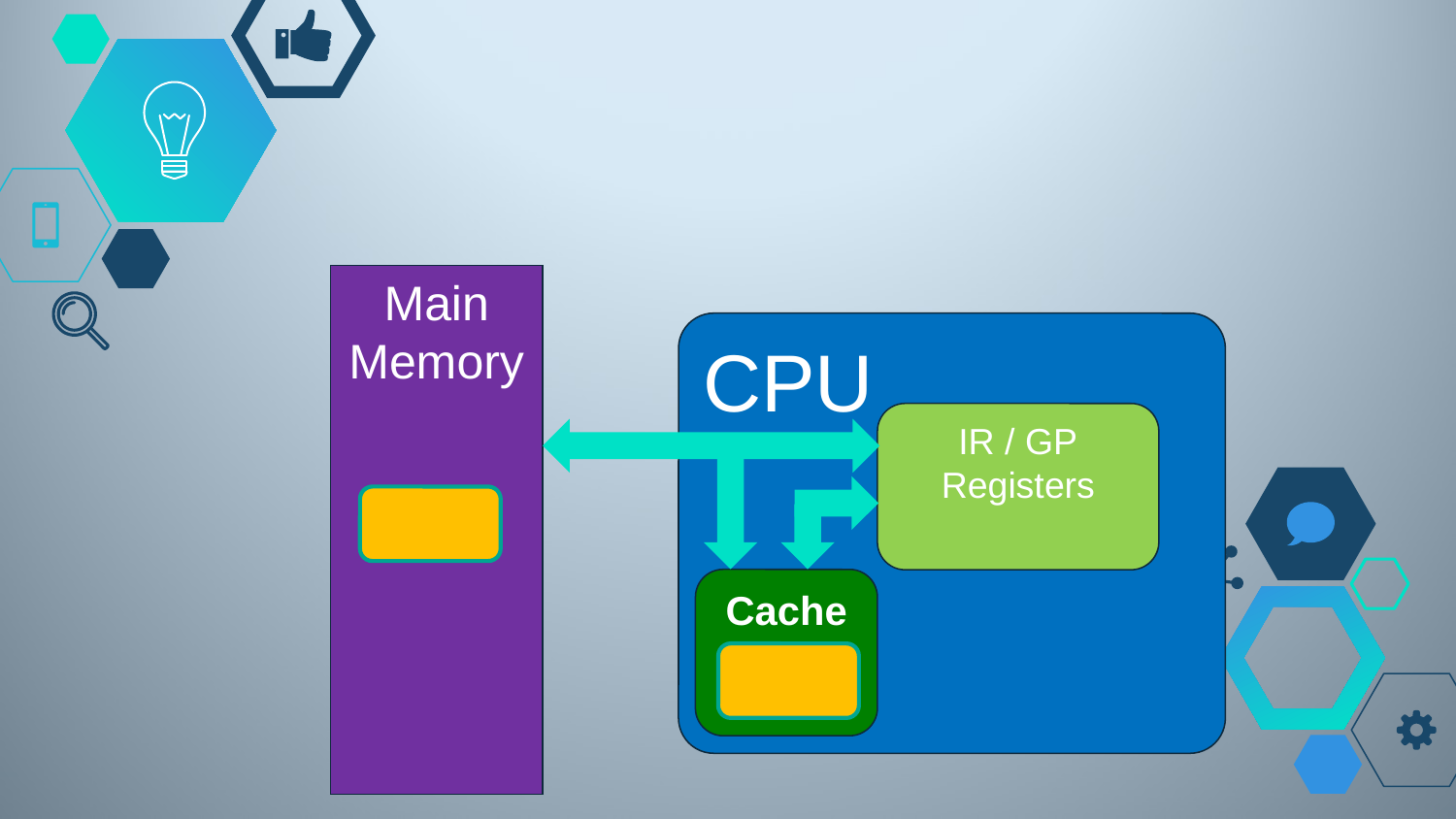

Main
Memory
CPU
Cache

IR / GP
Registers